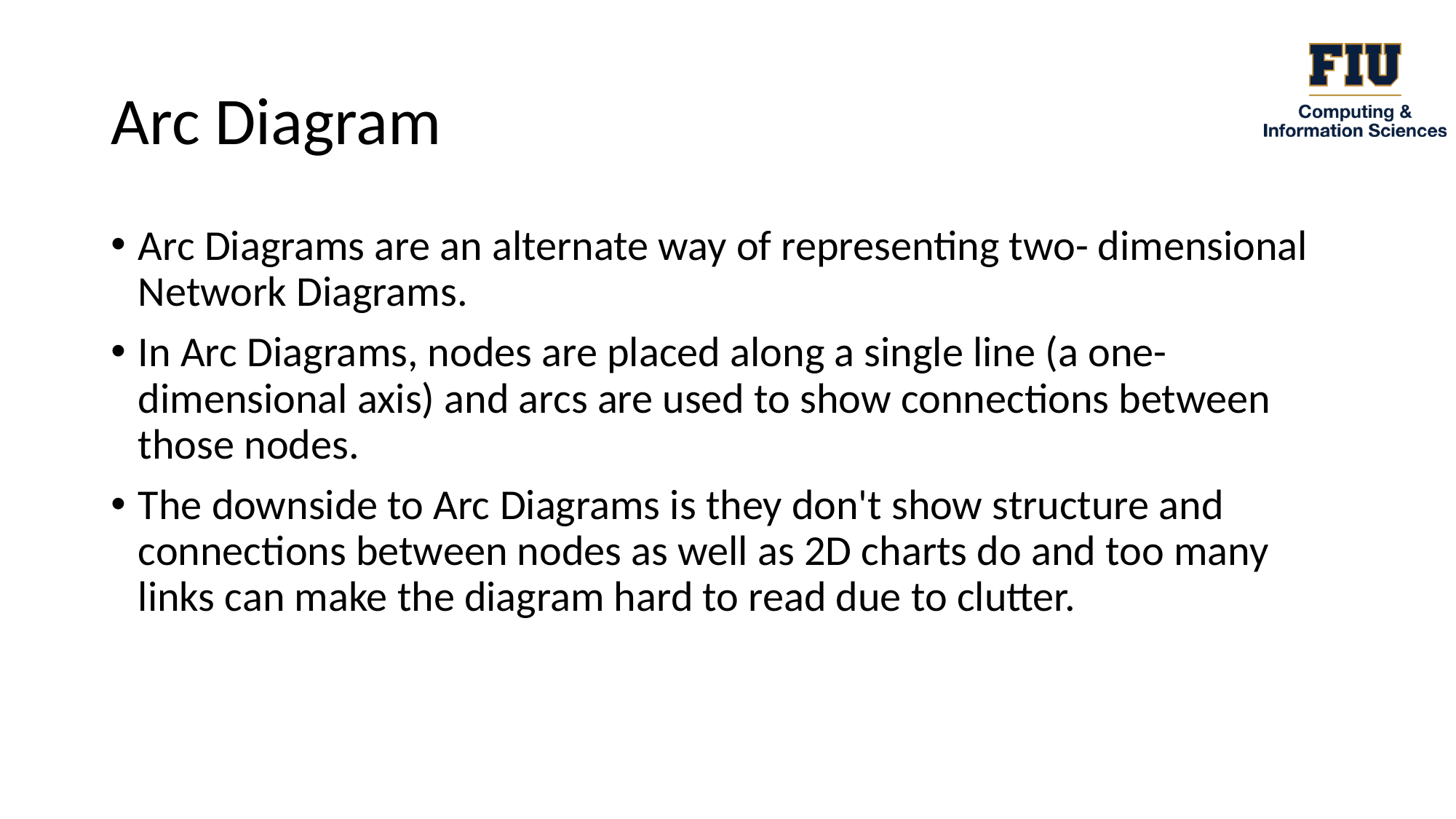

# Arc Diagram
Arc Diagrams are an alternate way of representing two- dimensional Network Diagrams.
In Arc Diagrams, nodes are placed along a single line (a one-dimensional axis) and arcs are used to show connections between those nodes.
The downside to Arc Diagrams is they don't show structure and connections between nodes as well as 2D charts do and too many links can make the diagram hard to read due to clutter.